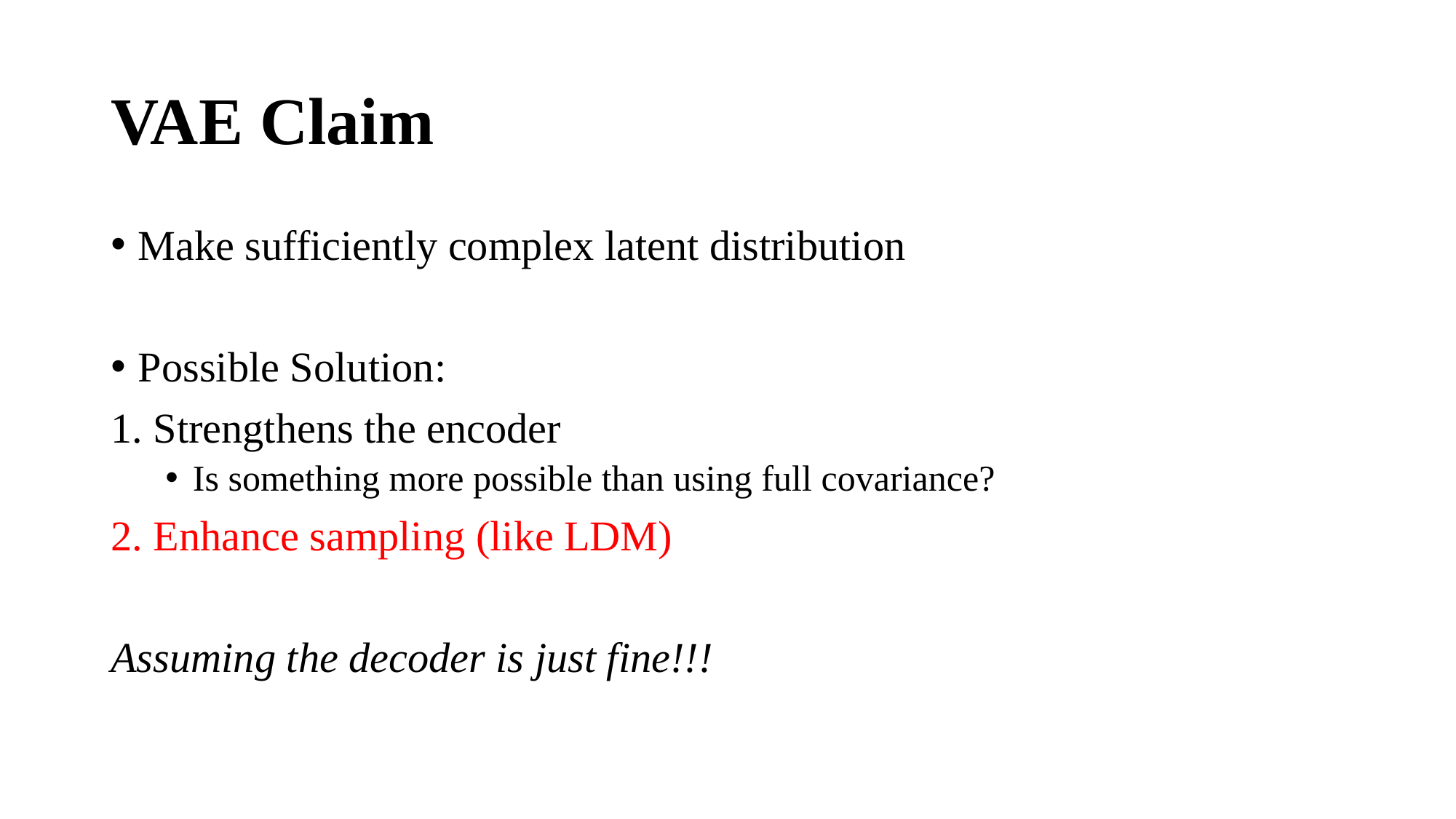

# VAE Claim
Make sufficiently complex latent distribution

Possible Solution:
1. Strengthens the encoder
Is something more possible than using full covariance?
2. Enhance sampling (like LDM)

Assuming the decoder is just fine!!!